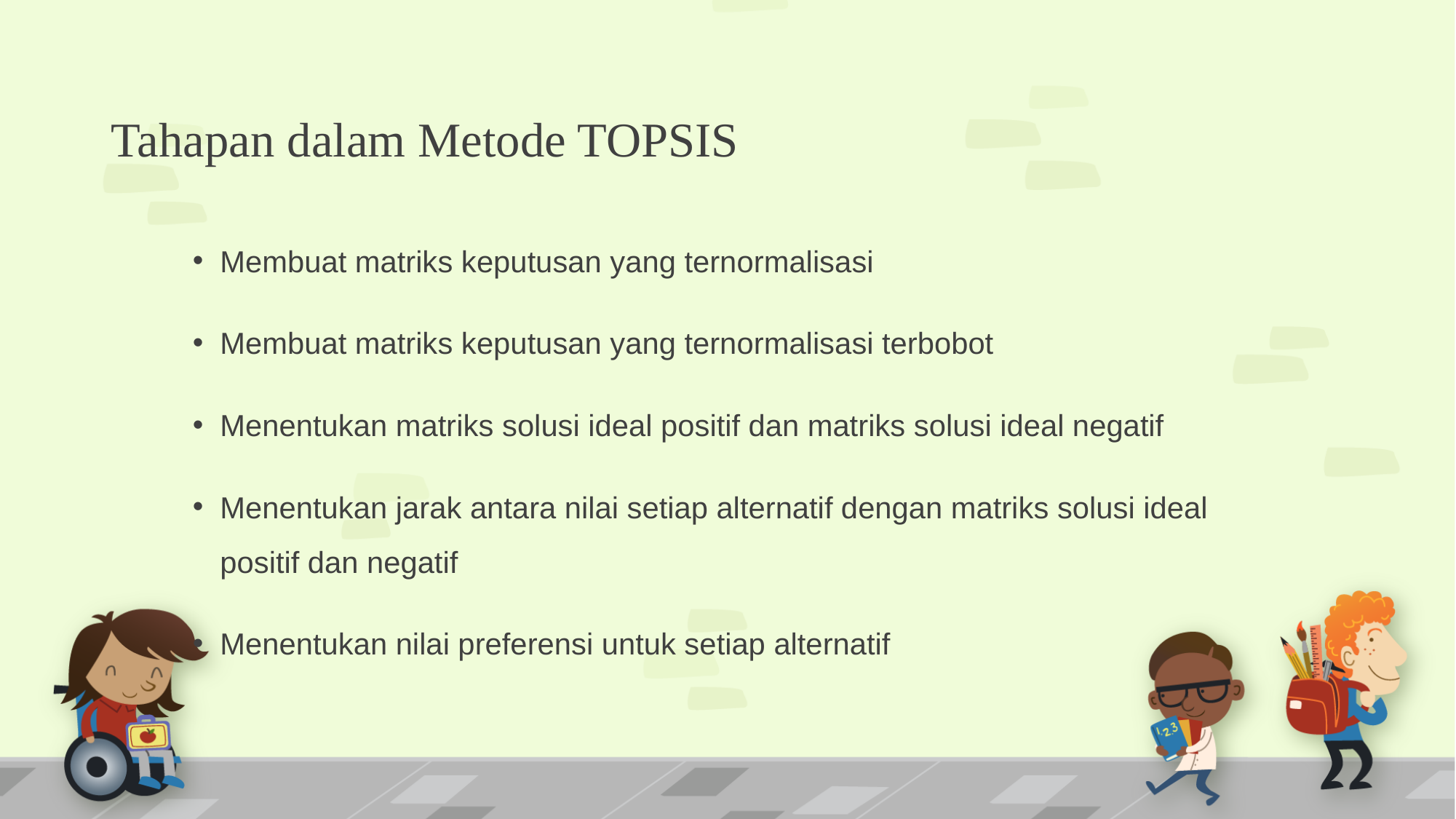

# Tahapan dalam Metode TOPSIS
Membuat matriks keputusan yang ternormalisasi
Membuat matriks keputusan yang ternormalisasi terbobot
Menentukan matriks solusi ideal positif dan matriks solusi ideal negatif
Menentukan jarak antara nilai setiap alternatif dengan matriks solusi ideal positif dan negatif
Menentukan nilai preferensi untuk setiap alternatif